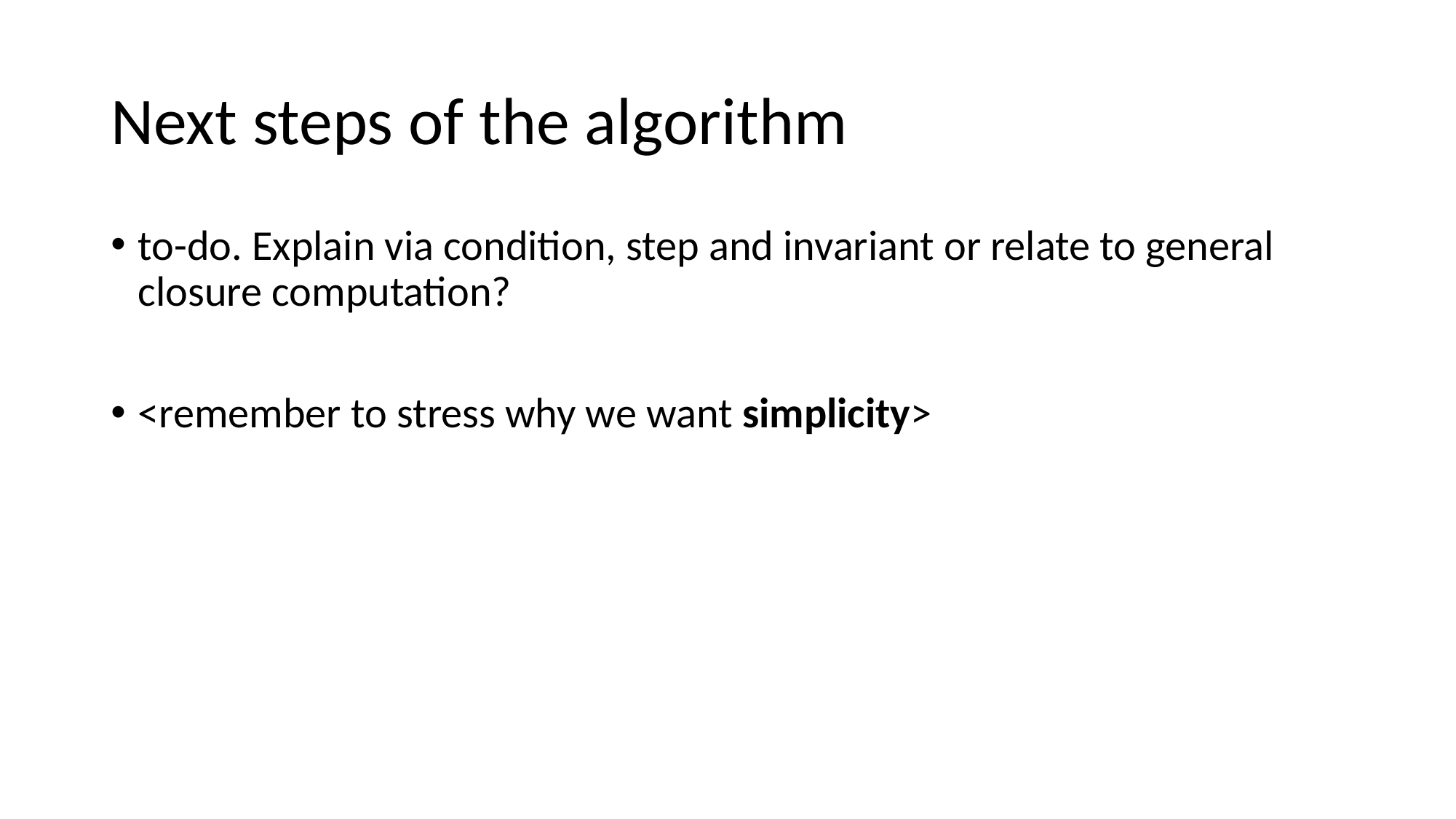

# Next steps of the algorithm
to-do. Explain via condition, step and invariant or relate to general closure computation?

<remember to stress why we want simplicity>